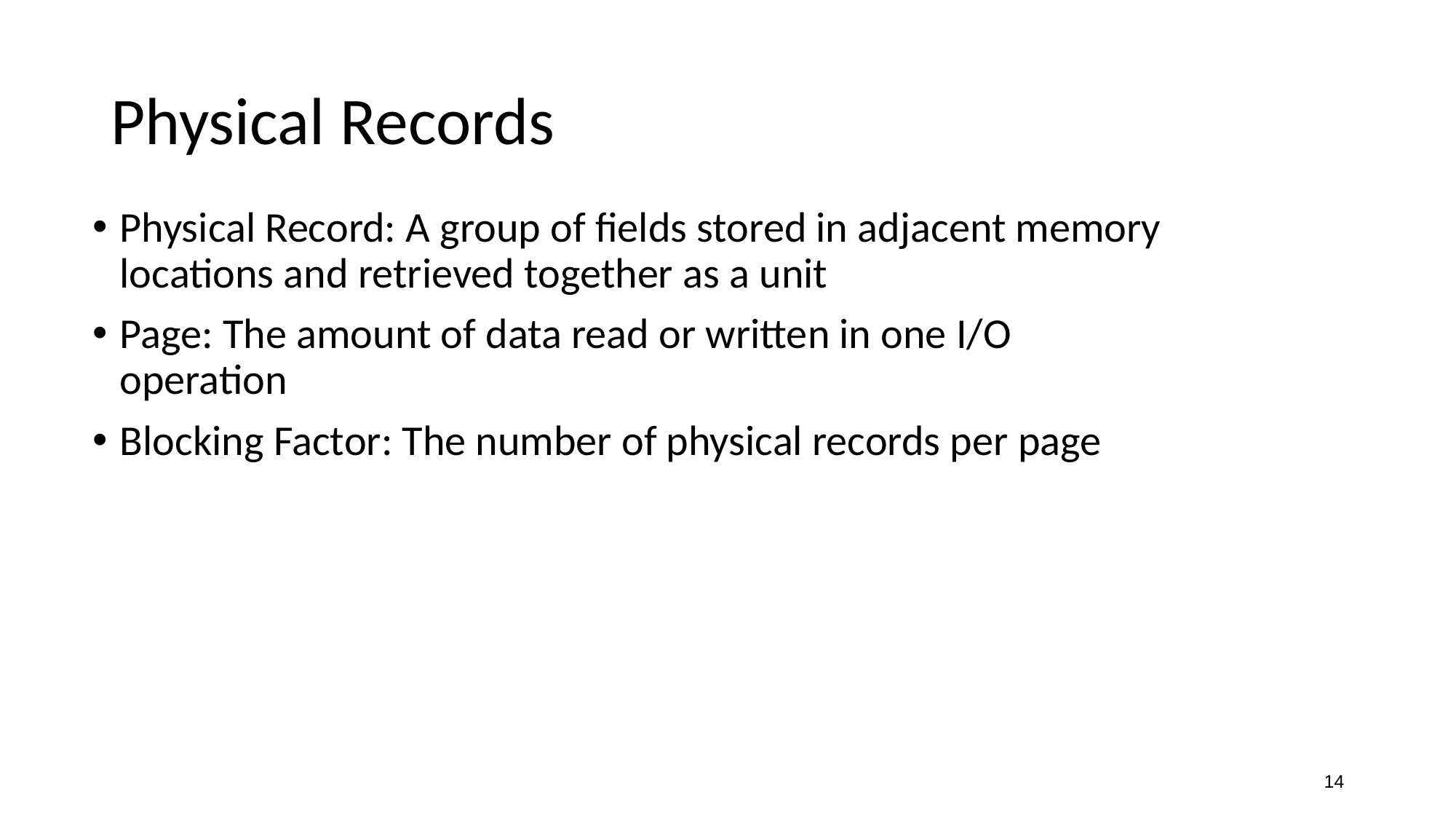

# Physical Records
Physical Record: A group of fields stored in adjacent memory locations and retrieved together as a unit
Page: The amount of data read or written in one I/O operation
Blocking Factor: The number of physical records per page
14